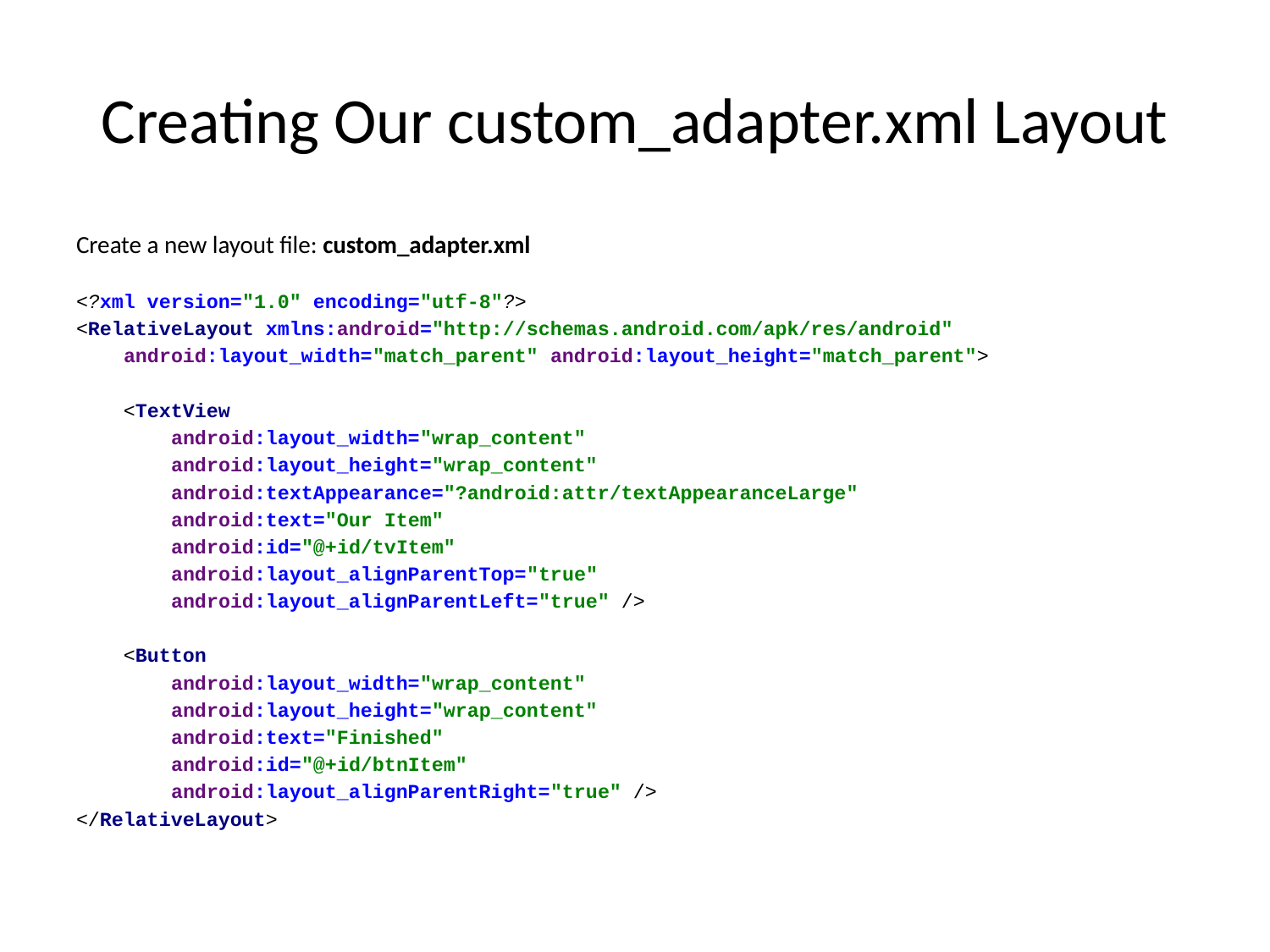

# Creating Our custom_adapter.xml Layout
Create a new layout file: custom_adapter.xml

<?xml version="1.0" encoding="utf-8"?>
<RelativeLayout xmlns:android="http://schemas.android.com/apk/res/android"
    android:layout_width="match_parent" android:layout_height="match_parent">
    <TextView
        android:layout_width="wrap_content"
        android:layout_height="wrap_content"
        android:textAppearance="?android:attr/textAppearanceLarge"
        android:text="Our Item"
        android:id="@+id/tvItem"
        android:layout_alignParentTop="true"
        android:layout_alignParentLeft="true" />
    <Button
        android:layout_width="wrap_content"
        android:layout_height="wrap_content"
        android:text="Finished"
        android:id="@+id/btnItem"
        android:layout_alignParentRight="true" />
</RelativeLayout>